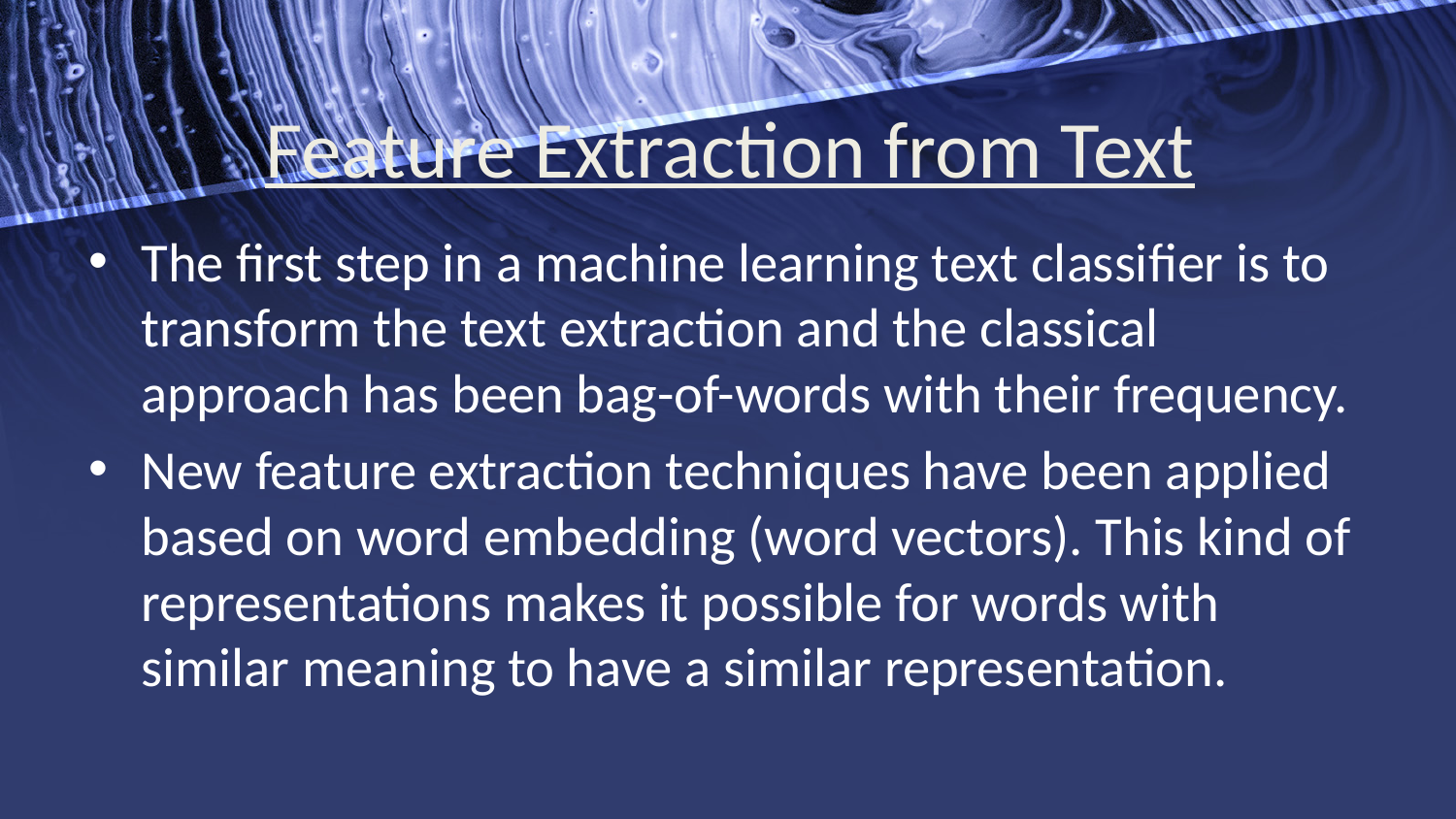

# Feature Extraction from Text
The first step in a machine learning text classifier is to transform the text extraction and the classical approach has been bag-of-words with their frequency.
New feature extraction techniques have been applied based on word embedding (word vectors). This kind of representations makes it possible for words with similar meaning to have a similar representation.